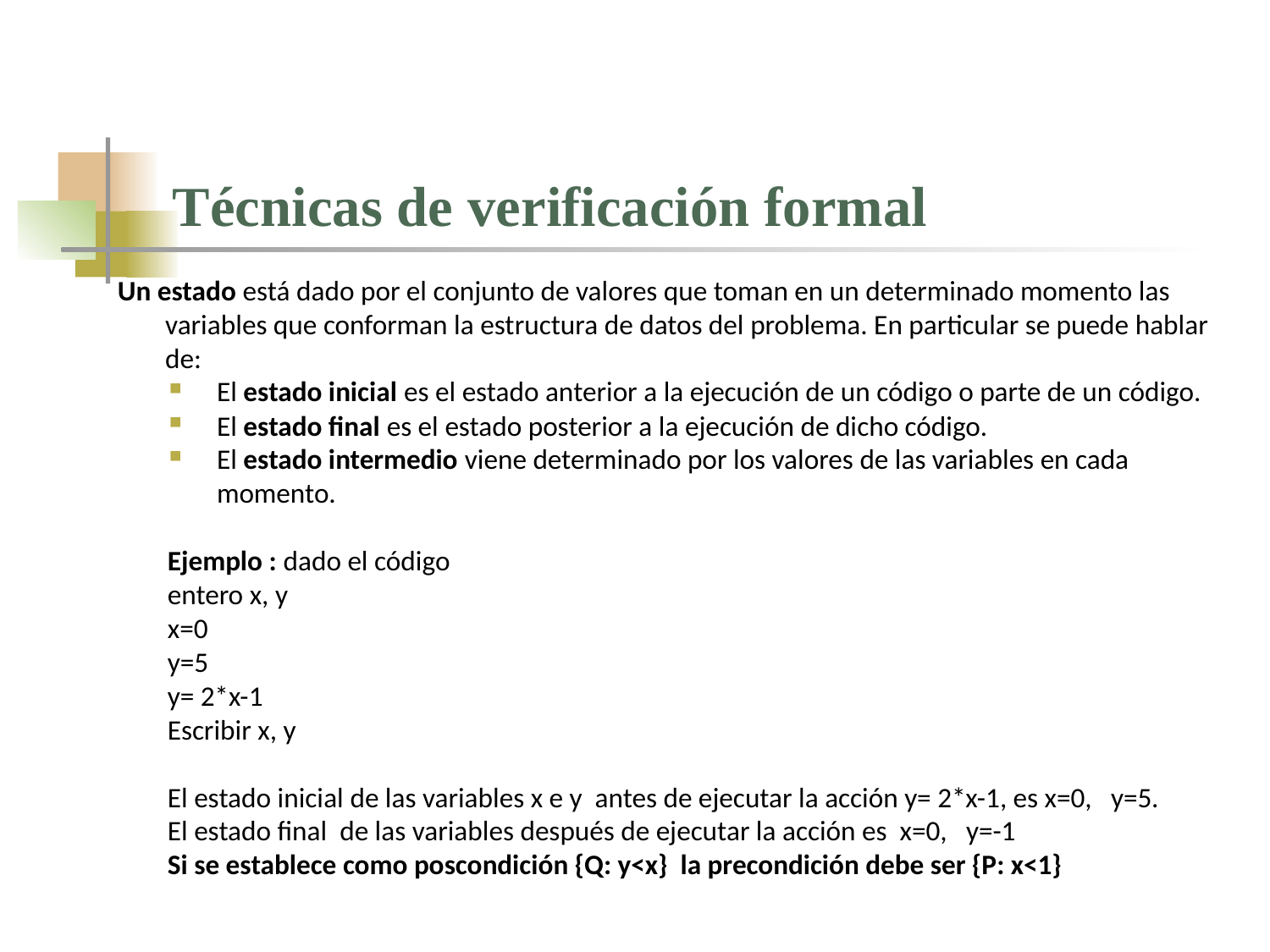

# Técnicas de verificación formal
Un estado está dado por el conjunto de valores que toman en un determinado momento las variables que conforman la estructura de datos del problema. En particular se puede hablar de:
El estado inicial es el estado anterior a la ejecución de un código o parte de un código.
El estado final es el estado posterior a la ejecución de dicho código.
El estado intermedio viene determinado por los valores de las variables en cada momento.

Ejemplo : dado el código
entero x, y
x=0
y=5
y= 2*x-1
Escribir x, y

El estado inicial de las variables x e y  antes de ejecutar la acción y= 2*x-1, es x=0,   y=5.
El estado final  de las variables después de ejecutar la acción es  x=0,   y=-1
Si se establece como poscondición {Q: y<x}  la precondición debe ser {P: x<1}